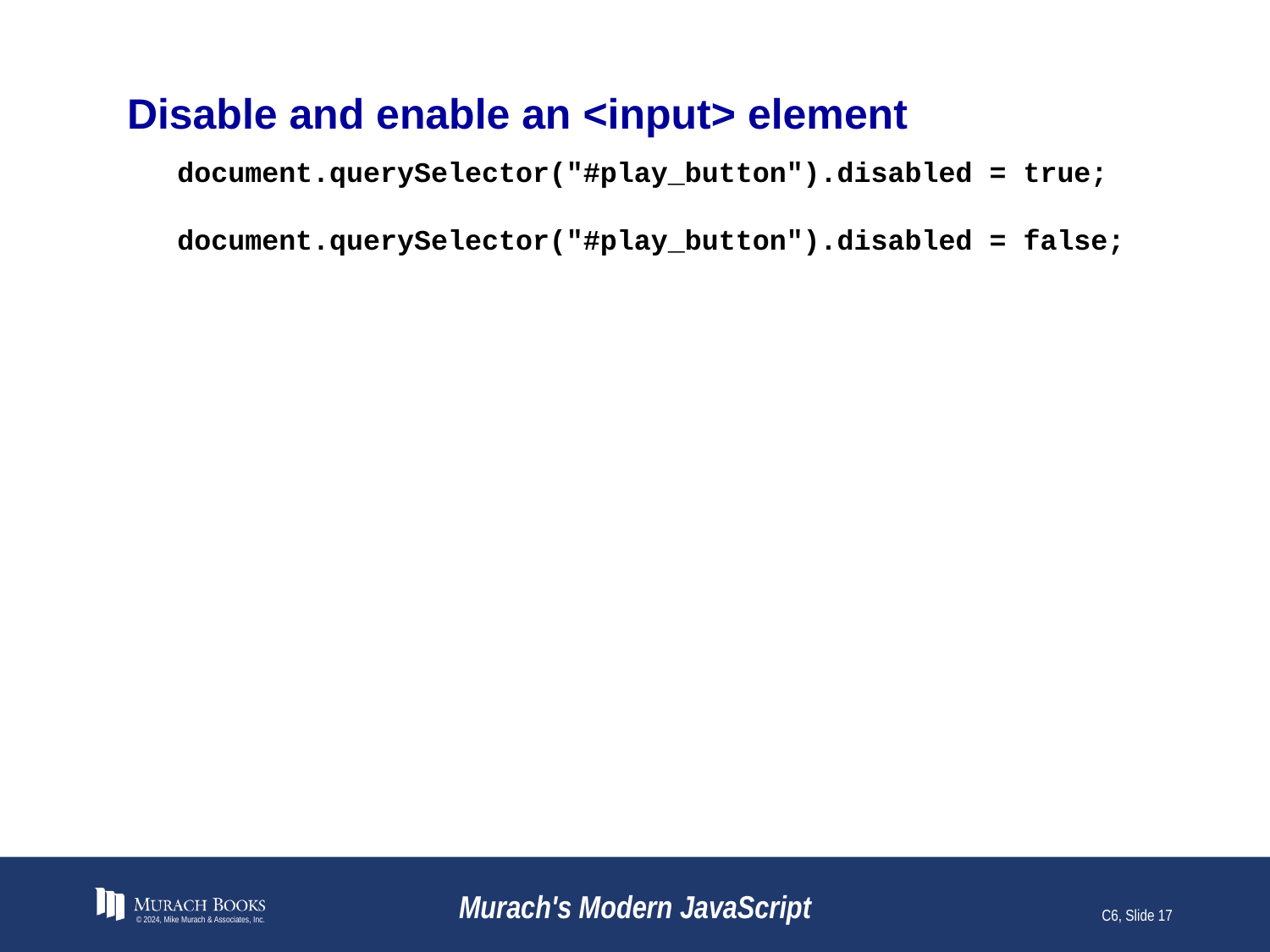

# Disable and enable an <input> element
document.querySelector("#play_button").disabled = true;

document.querySelector("#play_button").disabled = false;

© 2024, Mike Murach & Associates, Inc.
Murach's Modern JavaScript

C6, Slide 17